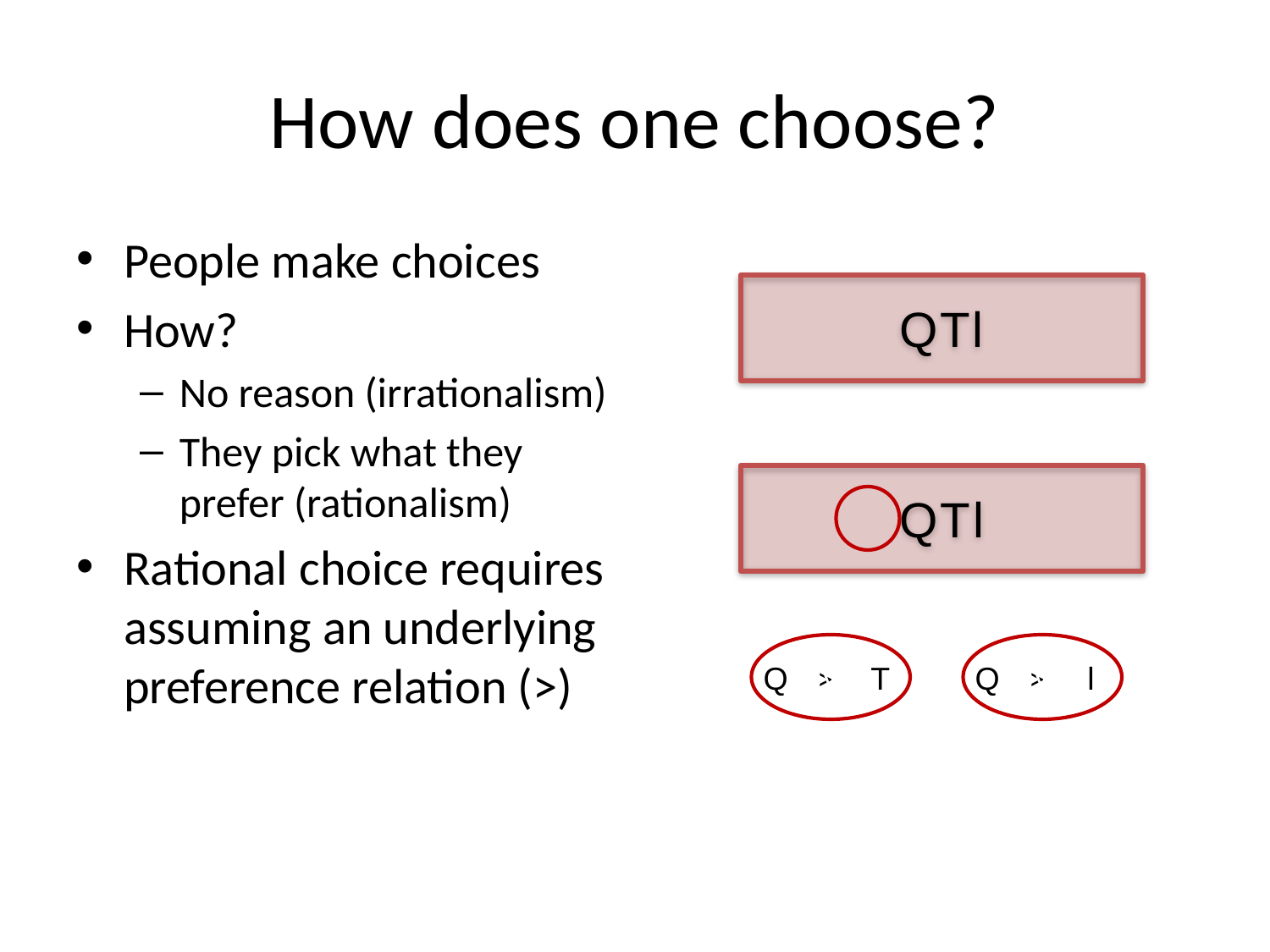

# How does one choose?
People make choices
How?
No reason (irrationalism)
They pick what they prefer (rationalism)
Rational choice requires assuming an underlying preference relation (>)

Q T l
Q T l

v
v
Q
>
T
Q
>
l